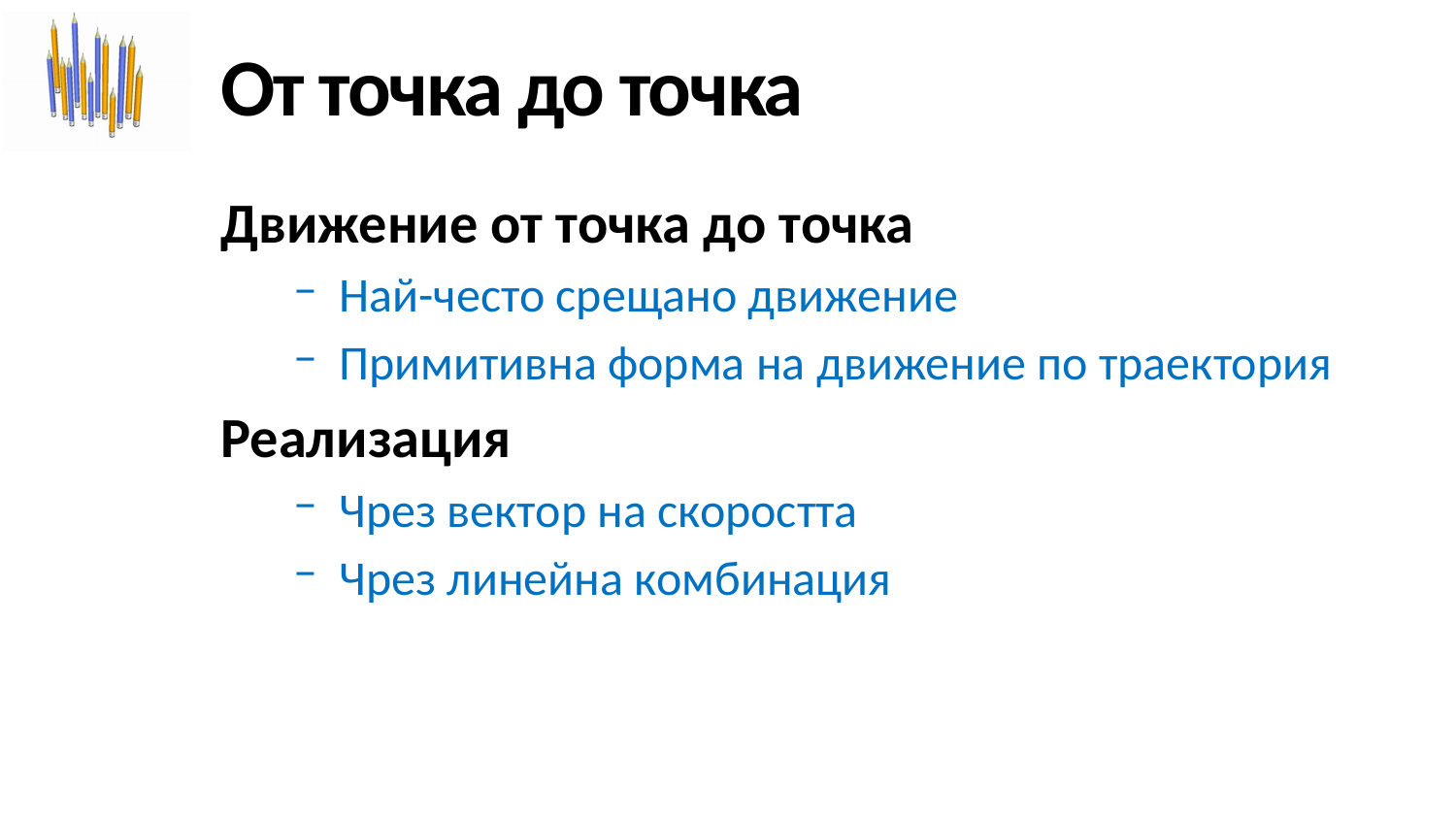

# От точка до точка
Движение от точка до точка
Най-често срещано движение
Примитивна форма на движение по траектория
Реализация
Чрез вектор на скоростта
Чрез линейна комбинация